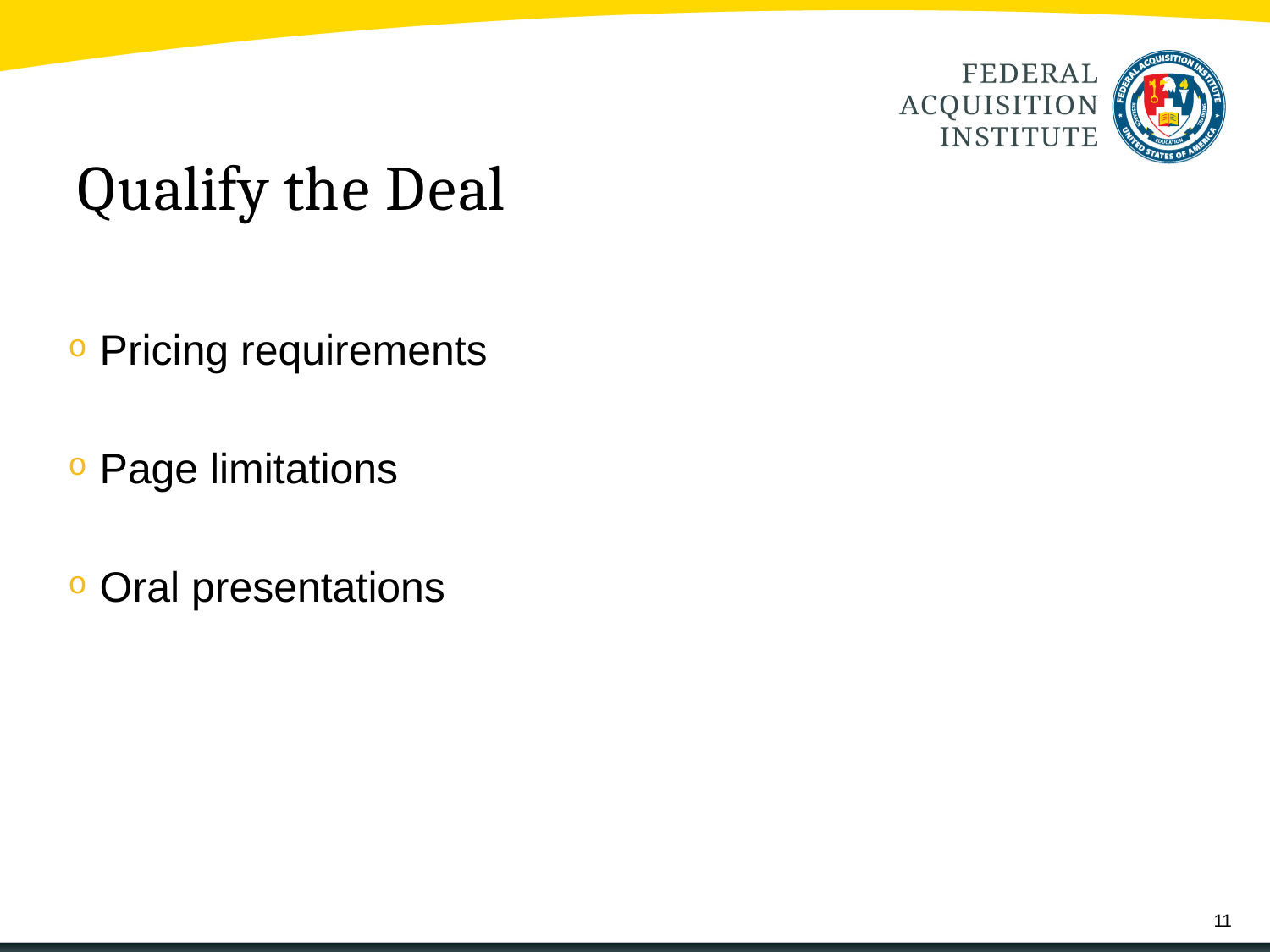

# Qualify the Deal
Pricing requirements

Page limitations

Oral presentations
11